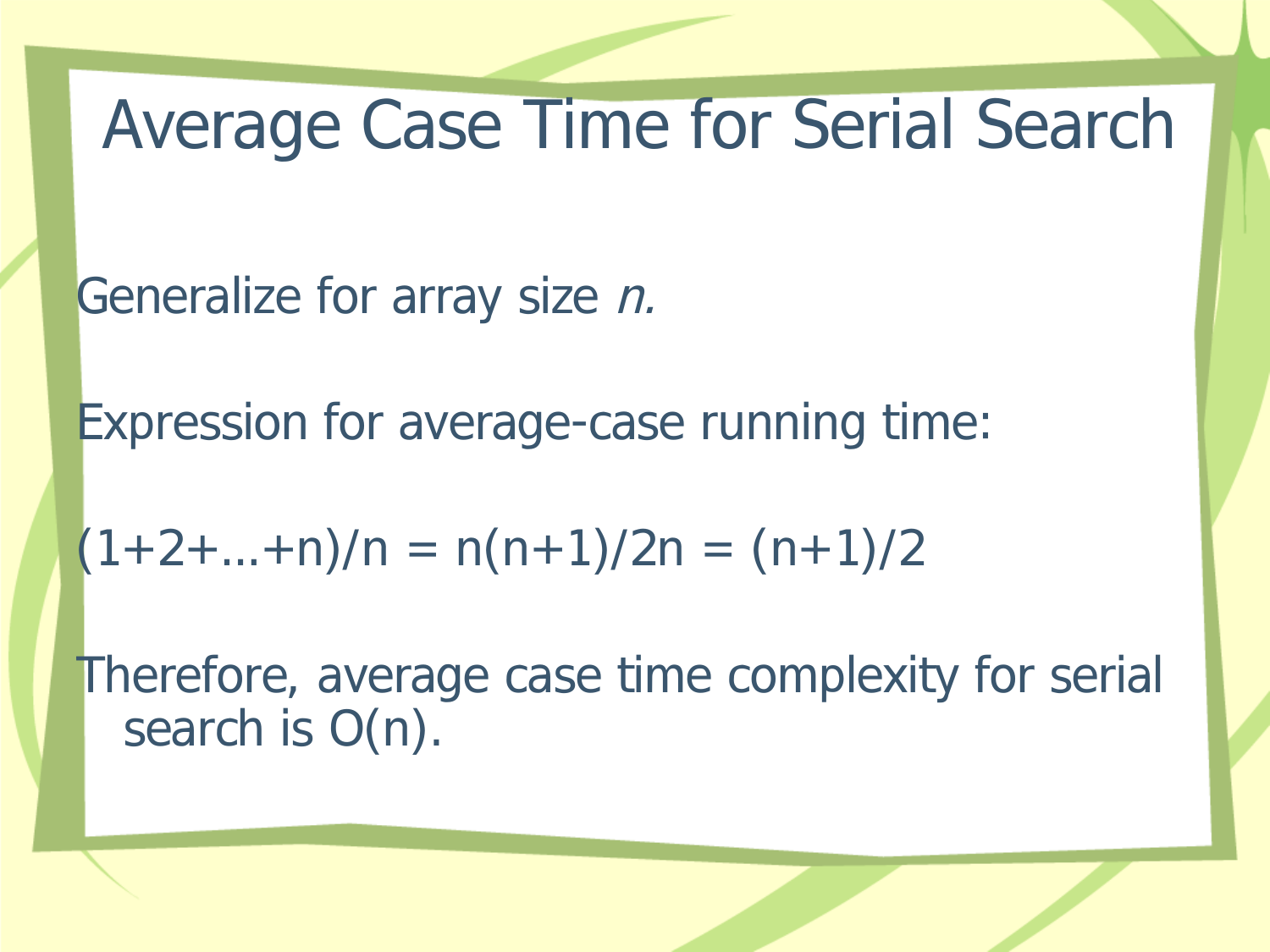

# Average Case Time for Serial Search
Generalize for array size n.

Expression for average-case running time:

(1+2+…+n)/n = n(n+1)/2n = (n+1)/2

Therefore, average case time complexity for serial search is O(n).